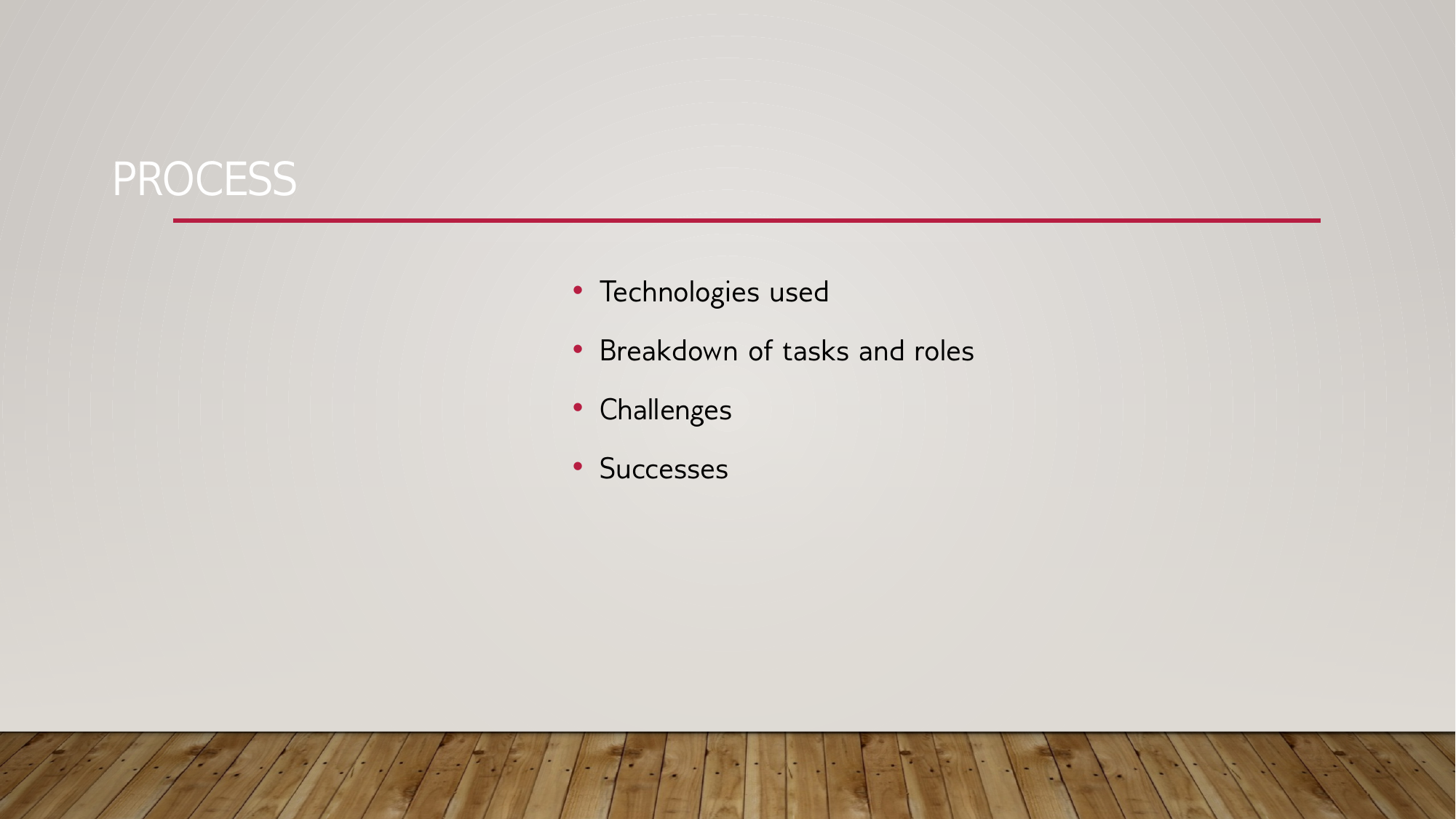

# Process

Technologies used
Breakdown of tasks and roles
Challenges
Successes